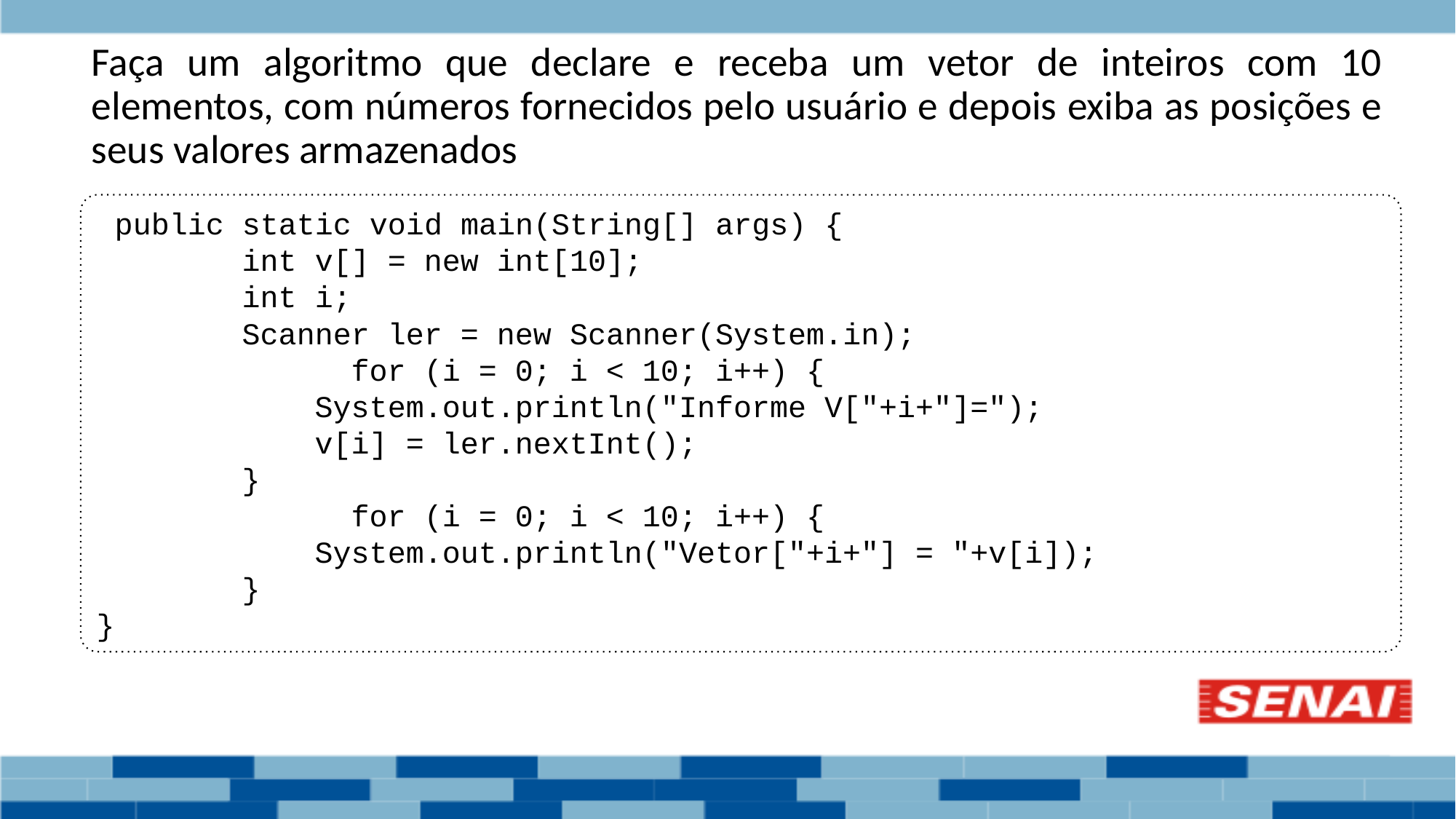

# Faça um algoritmo que declare e receba um vetor de inteiros com 10 elementos, com números fornecidos pelo usuário e depois exiba as posições e seus valores armazenados
 public static void main(String[] args) {
        int v[] = new int[10];
        int i;
        Scanner ler = new Scanner(System.in);
		  for (i = 0; i < 10; i++) {
            System.out.println("Informe V["+i+"]=");
            v[i] = ler.nextInt();
        }
		  for (i = 0; i < 10; i++) {
            System.out.println("Vetor["+i+"] = "+v[i]);
        }
}